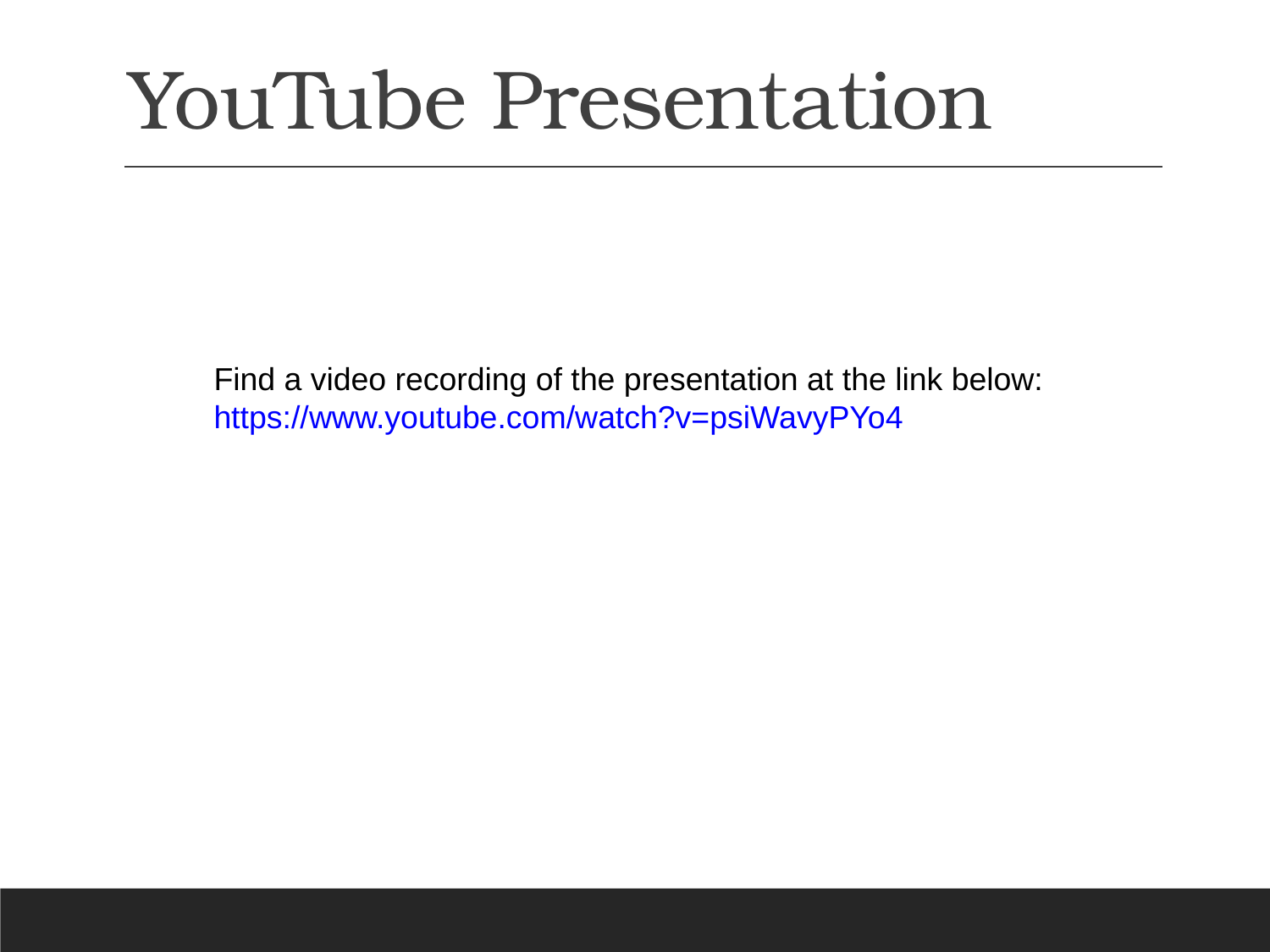

# YouTube Presentation
Find a video recording of the presentation at the link below:
https://www.youtube.com/watch?v=psiWavyPYo4